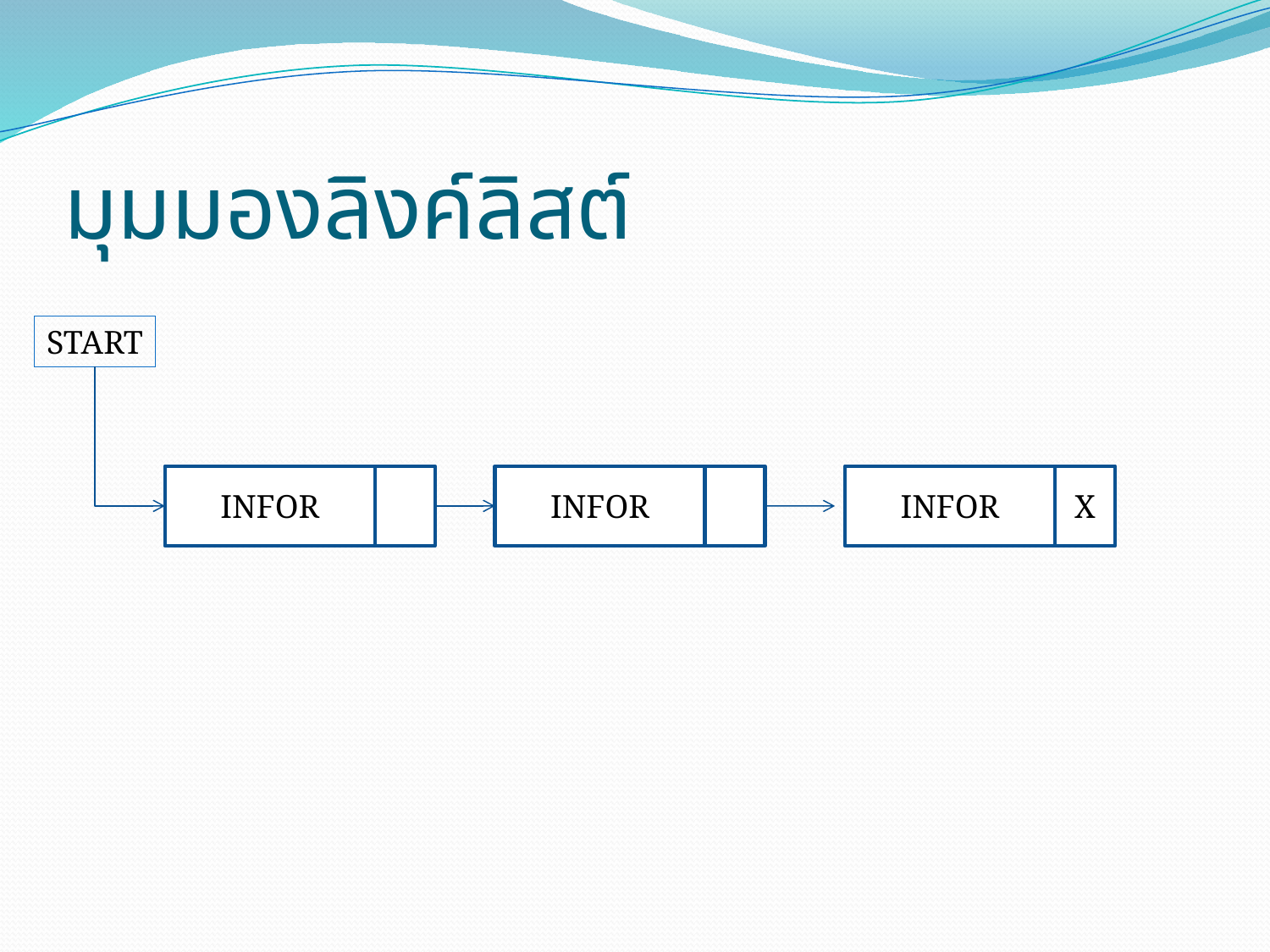

# มุมมองลิงค์ลิสต์

START
INFOR

INFOR

INFOR
X